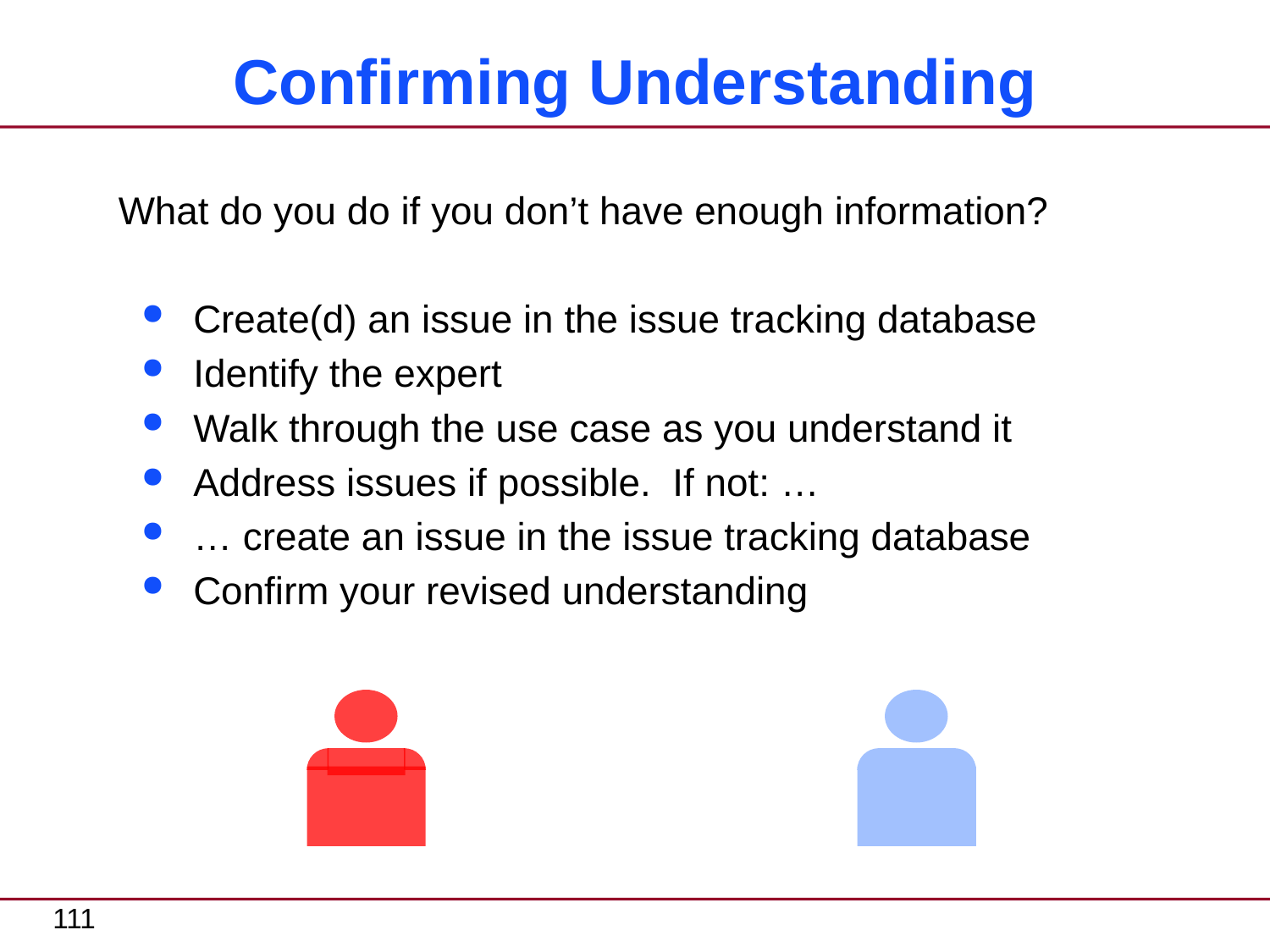

# Confirming Understanding
What do you do if you don’t have enough information?

Create(d) an issue in the issue tracking database
Identify the expert
Walk through the use case as you understand it
Address issues if possible.  If not: …
… create an issue in the issue tracking database
Confirm your revised understanding